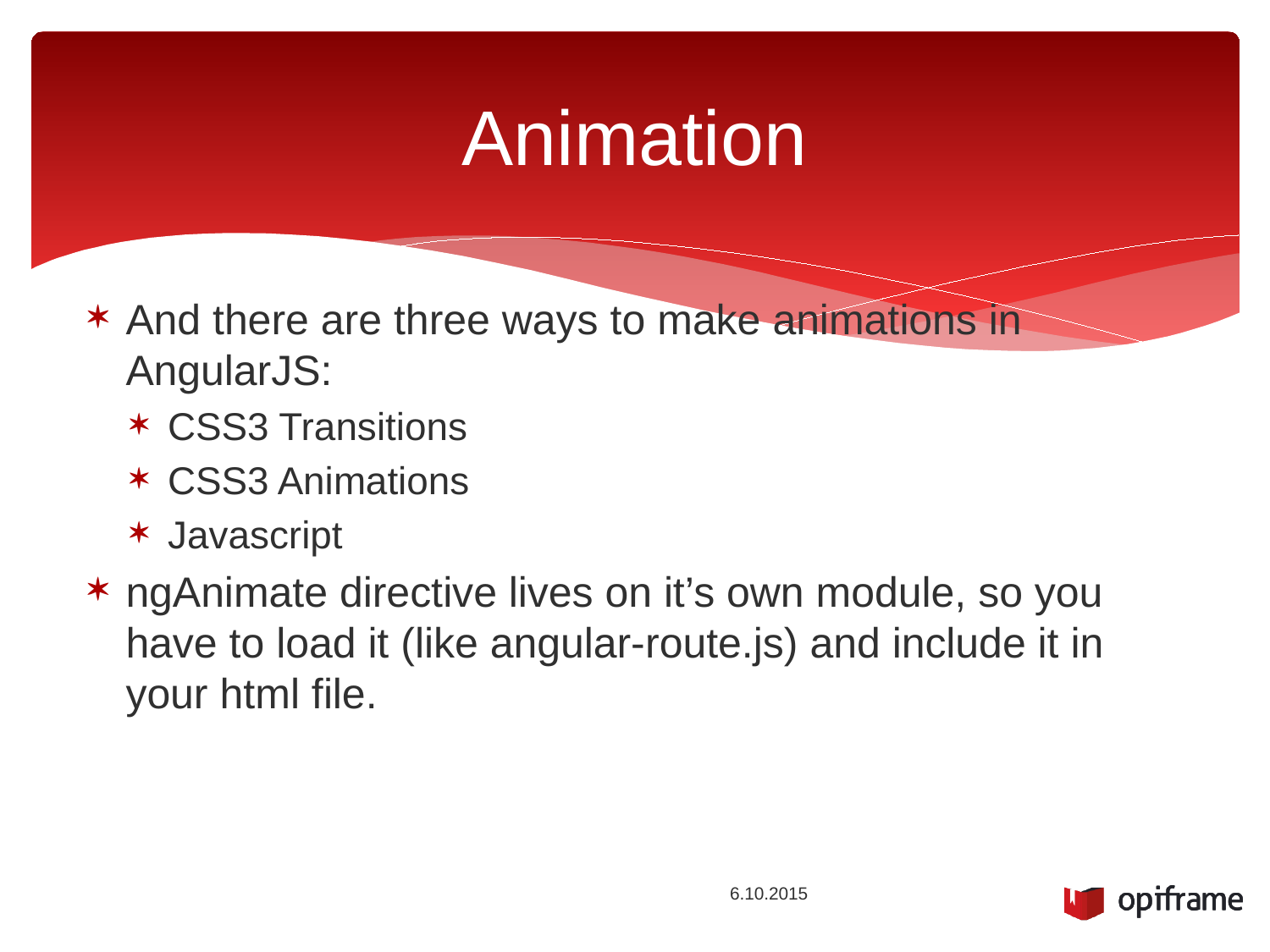

# Animation
And there are three ways to make animations in AngularJS:
CSS3 Transitions
CSS3 Animations
Javascript
ngAnimate directive lives on it’s own module, so you have to load it (like angular-route.js) and include it in your html file.

6.10.2015